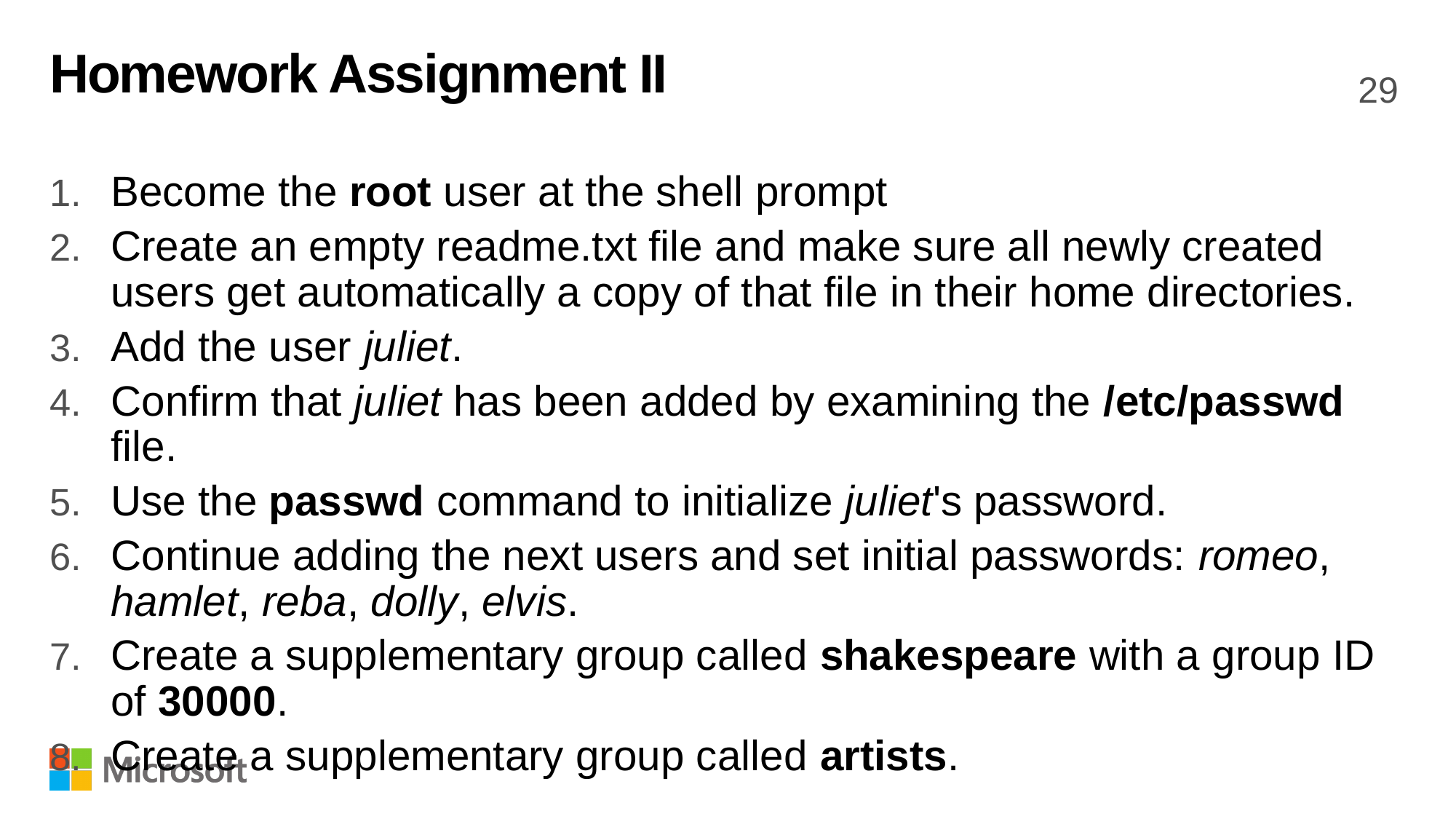

# Homework Assignment II
29
Become the root user at the shell prompt
Create an empty readme.txt file and make sure all newly created users get automatically a copy of that file in their home directories.
Add the user juliet.
Confirm that juliet has been added by examining the /etc/passwd file.
Use the passwd command to initialize juliet's password.
Continue adding the next users and set initial passwords: romeo, hamlet, reba, dolly, elvis.
Create a supplementary group called shakespeare with a group ID of 30000.
Create a supplementary group called artists.